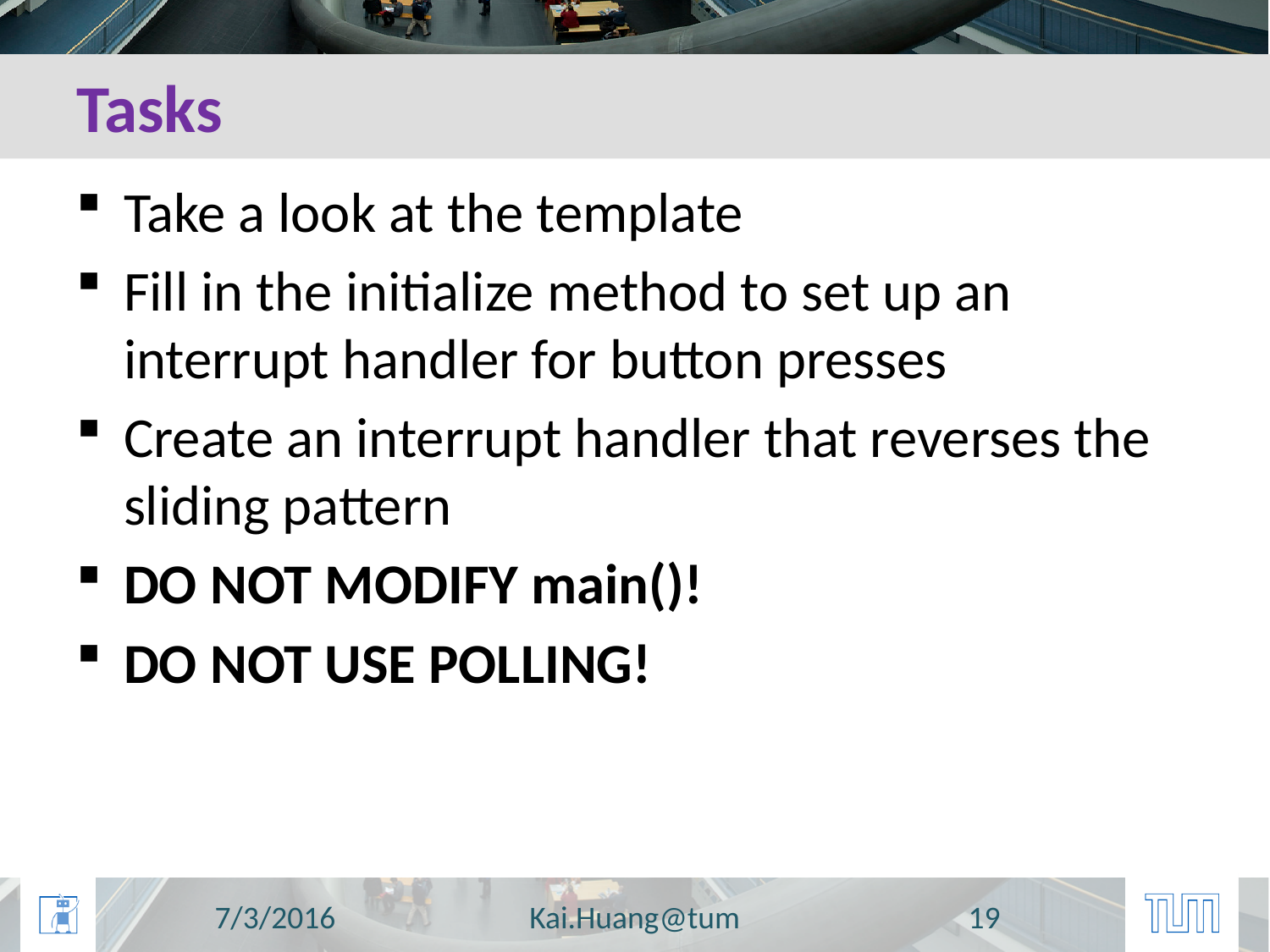

# Tasks
Take a look at the template
Fill in the initialize method to set up an interrupt handler for button presses
Create an interrupt handler that reverses the sliding pattern
DO NOT MODIFY main()!
DO NOT USE POLLING!
7/3/2016
Kai.Huang@tum
19